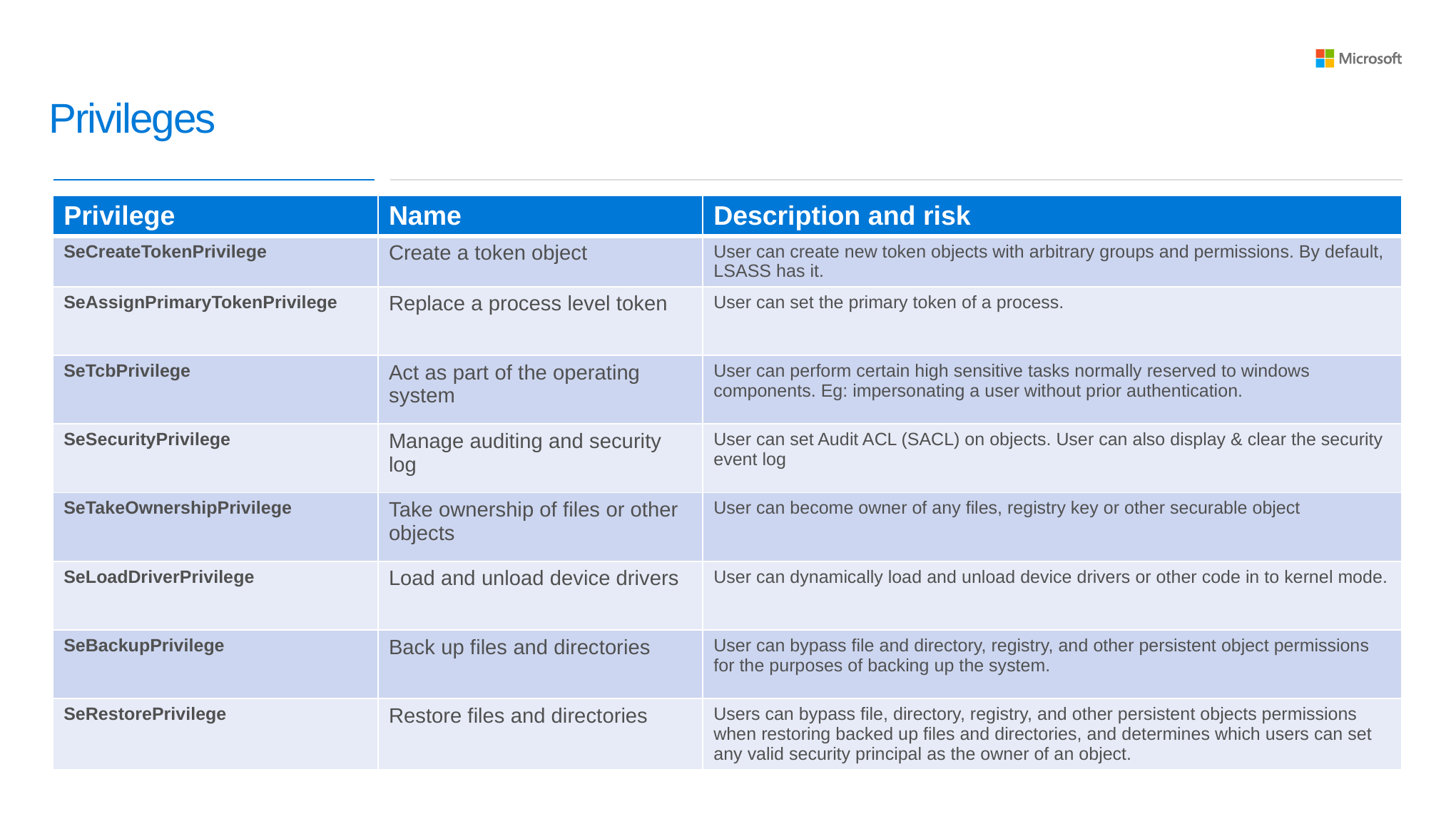

# Privileges
| Privilege | Name | Description and risk |
| --- | --- | --- |
| SeCreateTokenPrivilege | Create a token object | User can create new token objects with arbitrary groups and permissions. By default, LSASS has it. |
| SeAssignPrimaryTokenPrivilege | Replace a process level token | User can set the primary token of a process. |
| SeTcbPrivilege | Act as part of the operating system | User can perform certain high sensitive tasks normally reserved to windows components. Eg: impersonating a user without prior authentication. |
| SeSecurityPrivilege | Manage auditing and security log | User can set Audit ACL (SACL) on objects. User can also display & clear the security event log |
| SeTakeOwnershipPrivilege | Take ownership of files or other objects | User can become owner of any files, registry key or other securable object |
| SeLoadDriverPrivilege | Load and unload device drivers | User can dynamically load and unload device drivers or other code in to kernel mode. |
| SeBackupPrivilege | Back up files and directories | User can bypass file and directory, registry, and other persistent object permissions for the purposes of backing up the system. |
| SeRestorePrivilege | Restore files and directories | Users can bypass file, directory, registry, and other persistent objects permissions when restoring backed up files and directories, and determines which users can set any valid security principal as the owner of an object. |
18